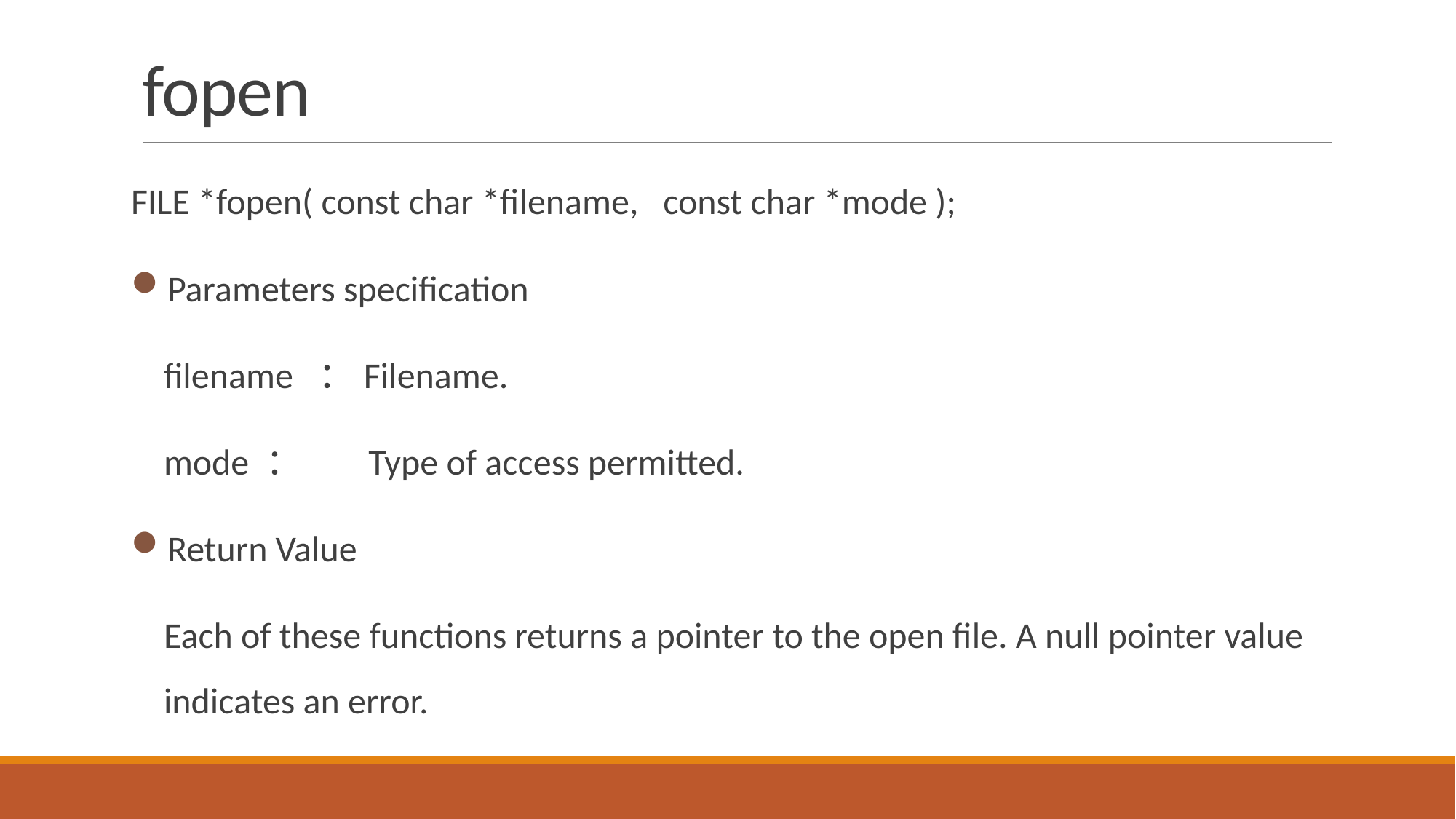

# fopen
FILE *fopen( const char *filename,   const char *mode );
Parameters specification
	filename  ：Filename.
	mode ：       Type of access permitted.
Return Value
	Each of these functions returns a pointer to the open file. A null pointer value indicates an error.